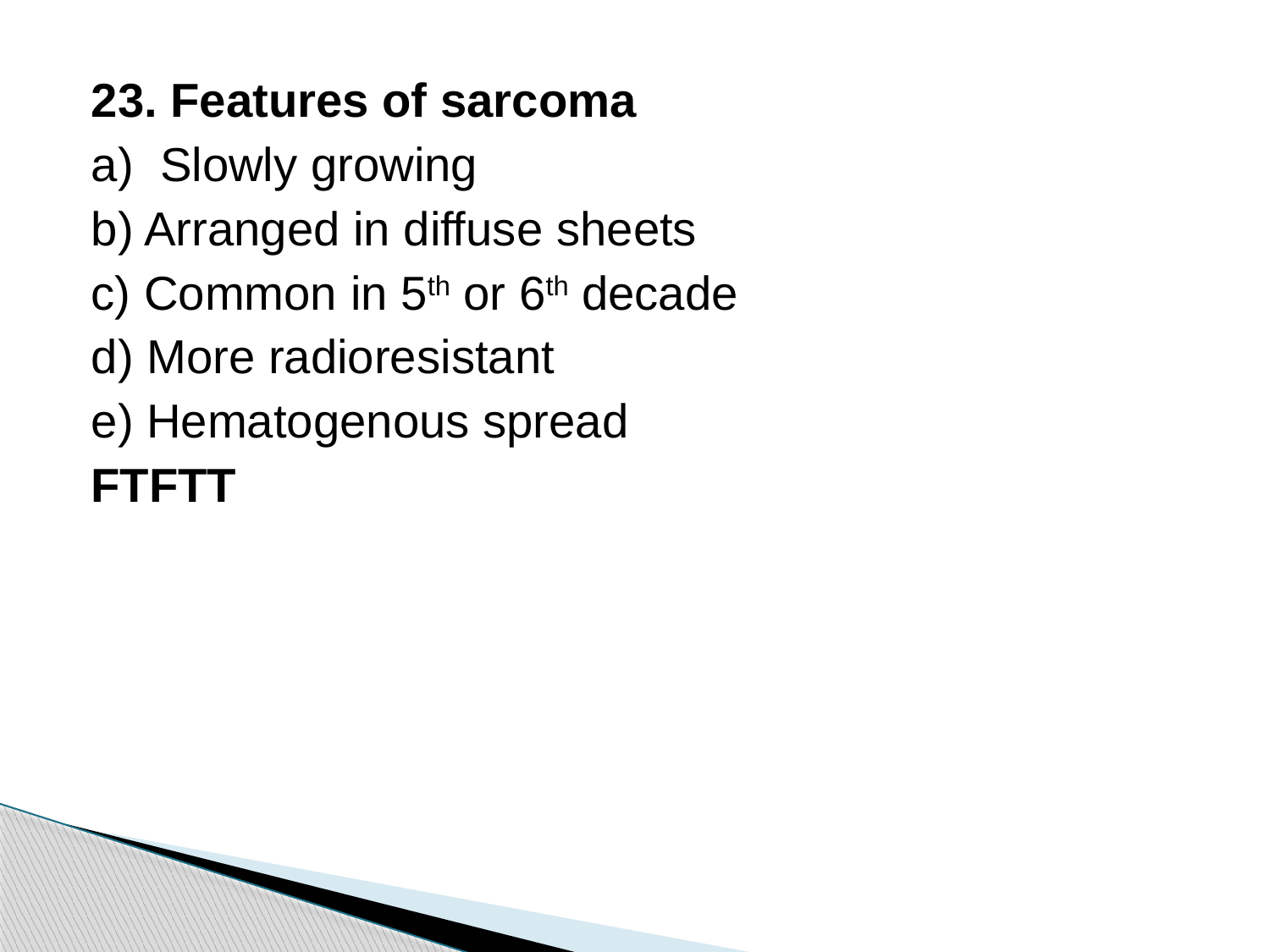

23. Features of sarcoma
a)  Slowly growing
b) Arranged in diffuse sheets
c) Common in 5th or 6th decade
d) More radioresistant
e) Hematogenous spread
FTFTT